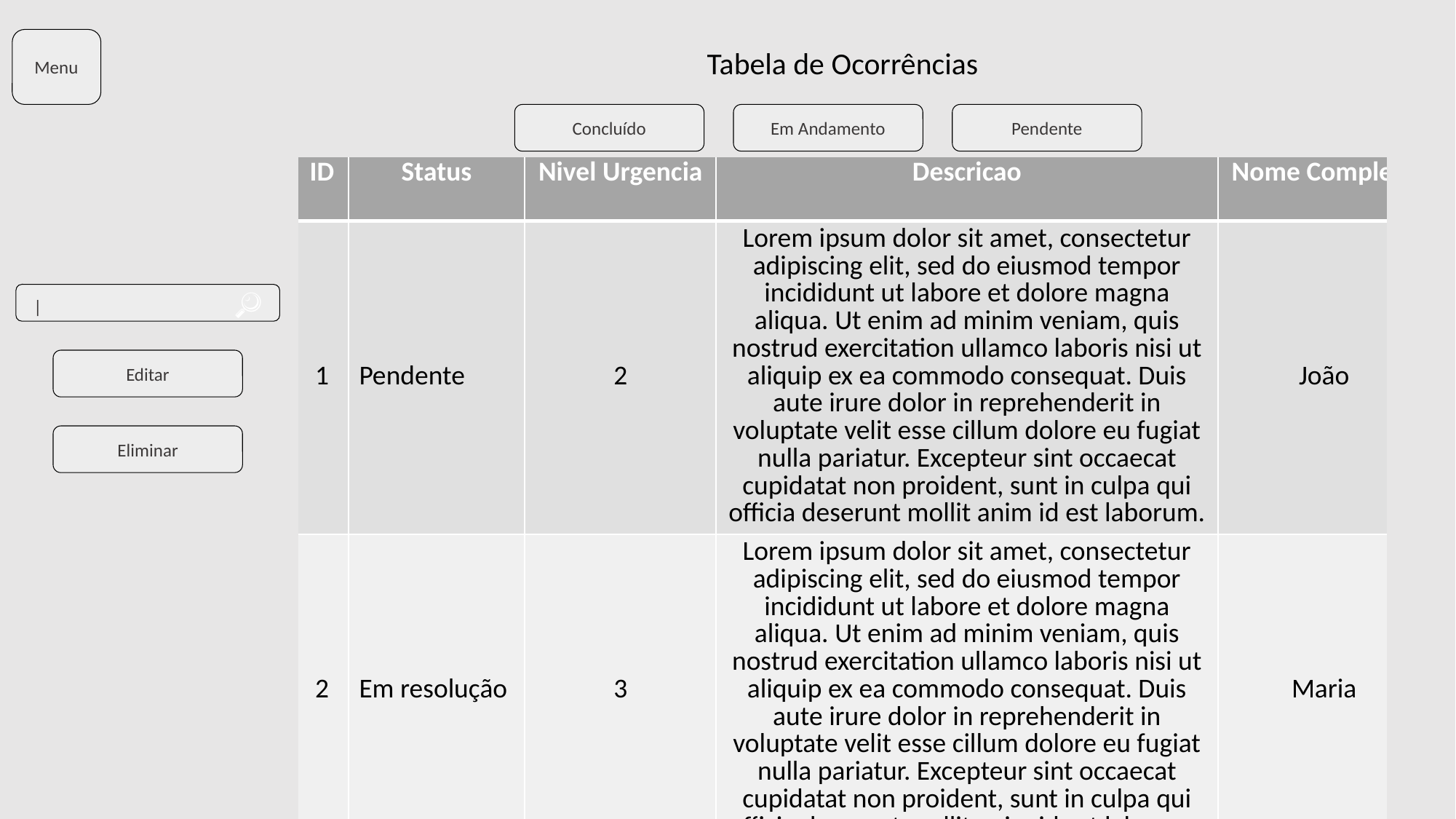

Menu
Tabela de Ocorrências
Concluído
Em Andamento
Pendente

| ID | Status | Nivel Urgencia | Descricao | Nome Completo | Email | Telefone | Categoria Profissional | Turno | Local | Data Criaçao | Data Ocurrencia |
| --- | --- | --- | --- | --- | --- | --- | --- | --- | --- | --- | --- |
| 1 | Pendente | 2 | Lorem ipsum dolor sit amet, consectetur adipiscing elit, sed do eiusmod tempor incididunt ut labore et dolore magna aliqua. Ut enim ad minim veniam, quis nostrud exercitation ullamco laboris nisi ut aliquip ex ea commodo consequat. Duis aute irure dolor in reprehenderit in voluptate velit esse cillum dolore eu fugiat nulla pariatur. Excepteur sint occaecat cupidatat non proident, sunt in culpa qui officia deserunt mollit anim id est laborum. | João | Joãozinho@gmail.com | 911111111 | Formador | Manhã | Ed.1 piso R/C Sala casa de banho | 2024-11-21 | 2024-11-21 |
| 2 | Em resolução | 3 | Lorem ipsum dolor sit amet, consectetur adipiscing elit, sed do eiusmod tempor incididunt ut labore et dolore magna aliqua. Ut enim ad minim veniam, quis nostrud exercitation ullamco laboris nisi ut aliquip ex ea commodo consequat. Duis aute irure dolor in reprehenderit in voluptate velit esse cillum dolore eu fugiat nulla pariatur. Excepteur sint occaecat cupidatat non proident, sunt in culpa qui officia deserunt mollit anim id est laborum. | Maria | Mariazinha@gmail.com | 911111111 | Funcionário externo | Tarde | Ed.2 piso 1 Sala casa de banho | 2024-11-21 | 2024-11-21 |
| 3 | Pendente | 1 | Lorem ipsum dolor sit amet, consectetur adipiscing elit, sed do eiusmod tempor incididunt ut labore et dolore magna aliqua. Ut enim ad minim veniam, quis nostrud exercitation ullamco laboris nisi ut aliquip ex ea commodo consequat. Duis aute irure dolor in reprehenderit in voluptate velit esse cillum dolore eu fugiat nulla pariatur. Excepteur sint occaecat cupidatat non proident, sunt in culpa qui officia deserunt mollit anim id est laborum. | Carlos | Carloszinho@gmail.com | 911111111 | Formador | Manhã | Ed.1 piso 2 Sala casa de banho | 2024-11-21 | 2024-11-21 |
| 4 | Concluído | 5 | Lorem ipsum dolor sit amet, consectetur adipiscing elit, sed do eiusmod tempor incididunt ut labore et dolore magna aliqua. Ut enim ad minim veniam, quis nostrud exercitation ullamco laboris nisi ut aliquip ex ea commodo consequat. Duis aute irure dolor in reprehenderit in voluptate velit esse cillum dolore eu fugiat nulla pariatur. Excepteur sint occaecat cupidatat non proident, sunt in culpa qui officia deserunt mollit anim id est laborum. | Pedro | Pedrozinho@gmail.com | 911111111 | Funcionário Interno | Tarde | Ed.1 piso 1 Sala casa de banho | 2024-11-21 | 2024-11-21 |
| 5 | Em resolução | 4 | Lorem ipsum dolor sit amet, consectetur adipiscing elit, sed do eiusmod tempor incididunt ut labore et dolore magna aliqua. Ut enim ad minim veniam, quis nostrud exercitation ullamco laboris nisi ut aliquip ex ea commodo consequat. Duis aute irure dolor in reprehenderit in voluptate velit esse cillum dolore eu fugiat nulla pariatur. Excepteur sint occaecat cupidatat non proident, sunt in culpa qui officia deserunt mollit anim id est laborum. | Flipa | Flipazinha@gmail.com | 911111111 | Funcionário externo | Noite | Ed.1 piso 1 Sala casa de banho | 2024-11-21 | 2024-11-21 |
|                                              🔎
Editar
Eliminar